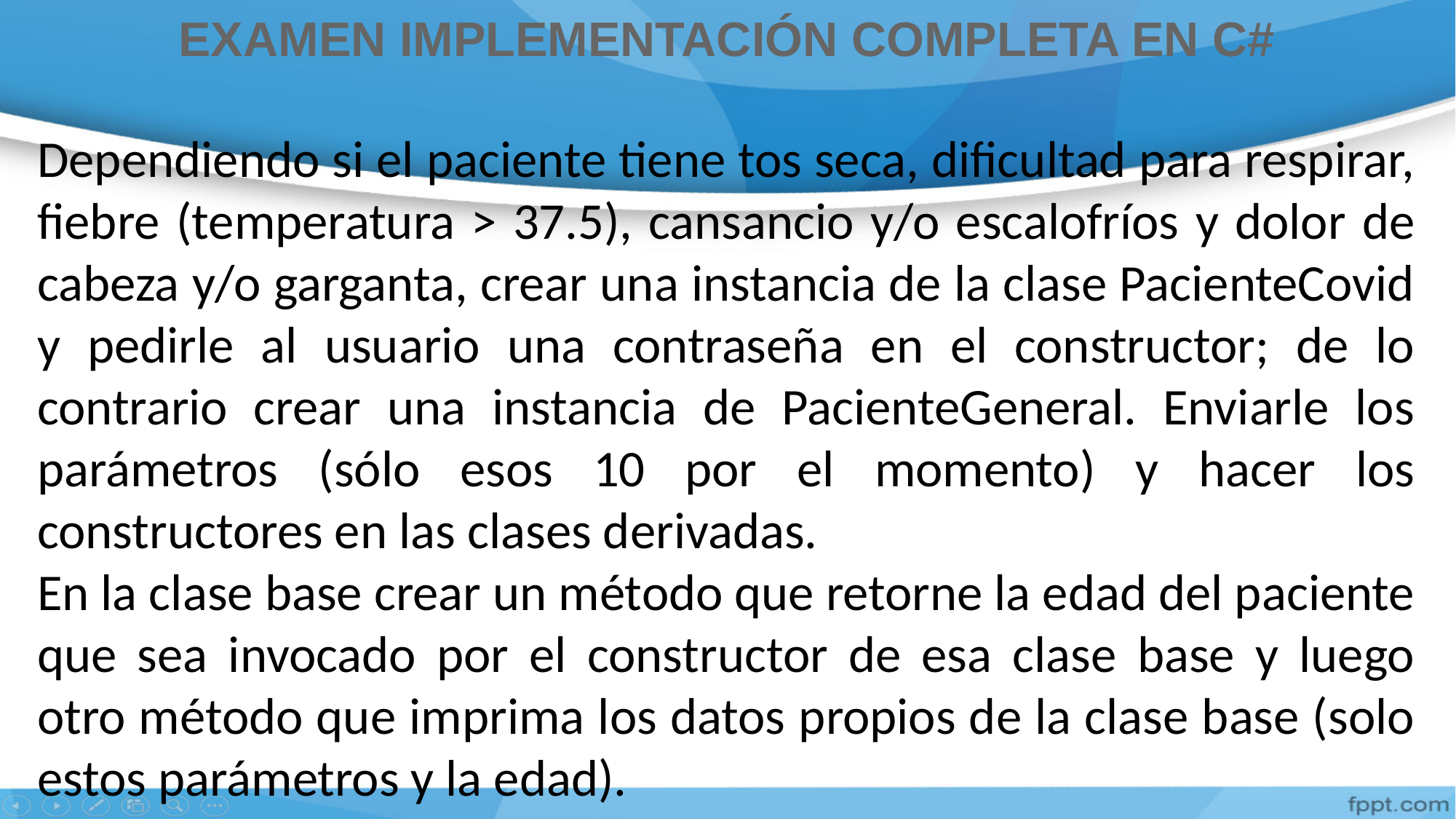

EXAMEN IMPLEMENTACIÓN COMPLETA EN C#
Dependiendo si el paciente tiene tos seca, dificultad para respirar, fiebre (temperatura > 37.5), cansancio y/o escalofríos y dolor de cabeza y/o garganta, crear una instancia de la clase PacienteCovid y pedirle al usuario una contraseña en el constructor; de lo contrario crear una instancia de PacienteGeneral. Enviarle los parámetros (sólo esos 10 por el momento) y hacer los constructores en las clases derivadas.
En la clase base crear un método que retorne la edad del paciente que sea invocado por el constructor de esa clase base y luego otro método que imprima los datos propios de la clase base (solo estos parámetros y la edad).